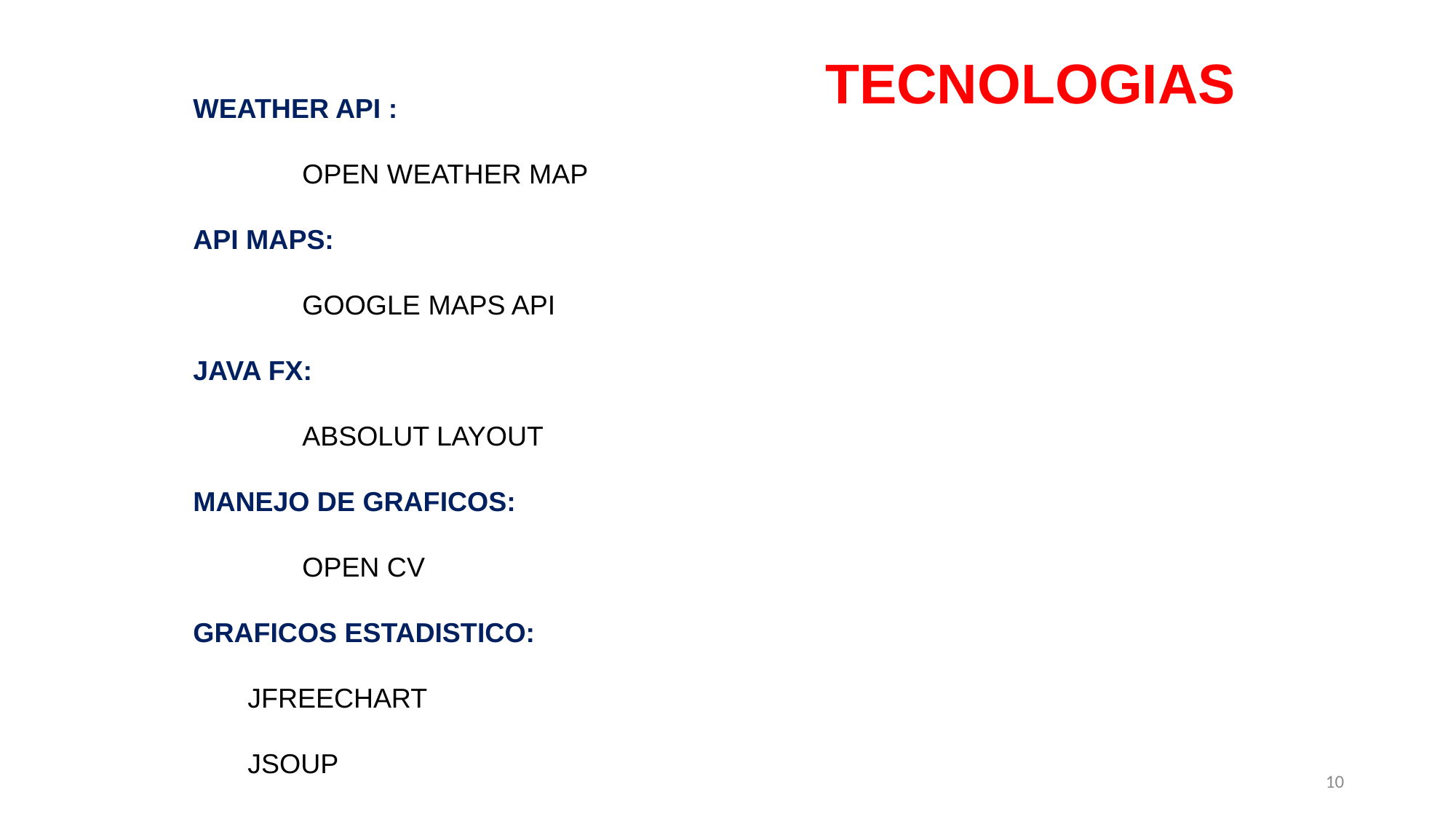

# TECNOLOGIAS
WEATHER API :

	OPEN WEATHER MAP

API MAPS:

	GOOGLE MAPS API

JAVA FX:

	ABSOLUT LAYOUT

MANEJO DE GRAFICOS:

	OPEN CV

GRAFICOS ESTADISTICO:

JFREECHART

JSOUP
10